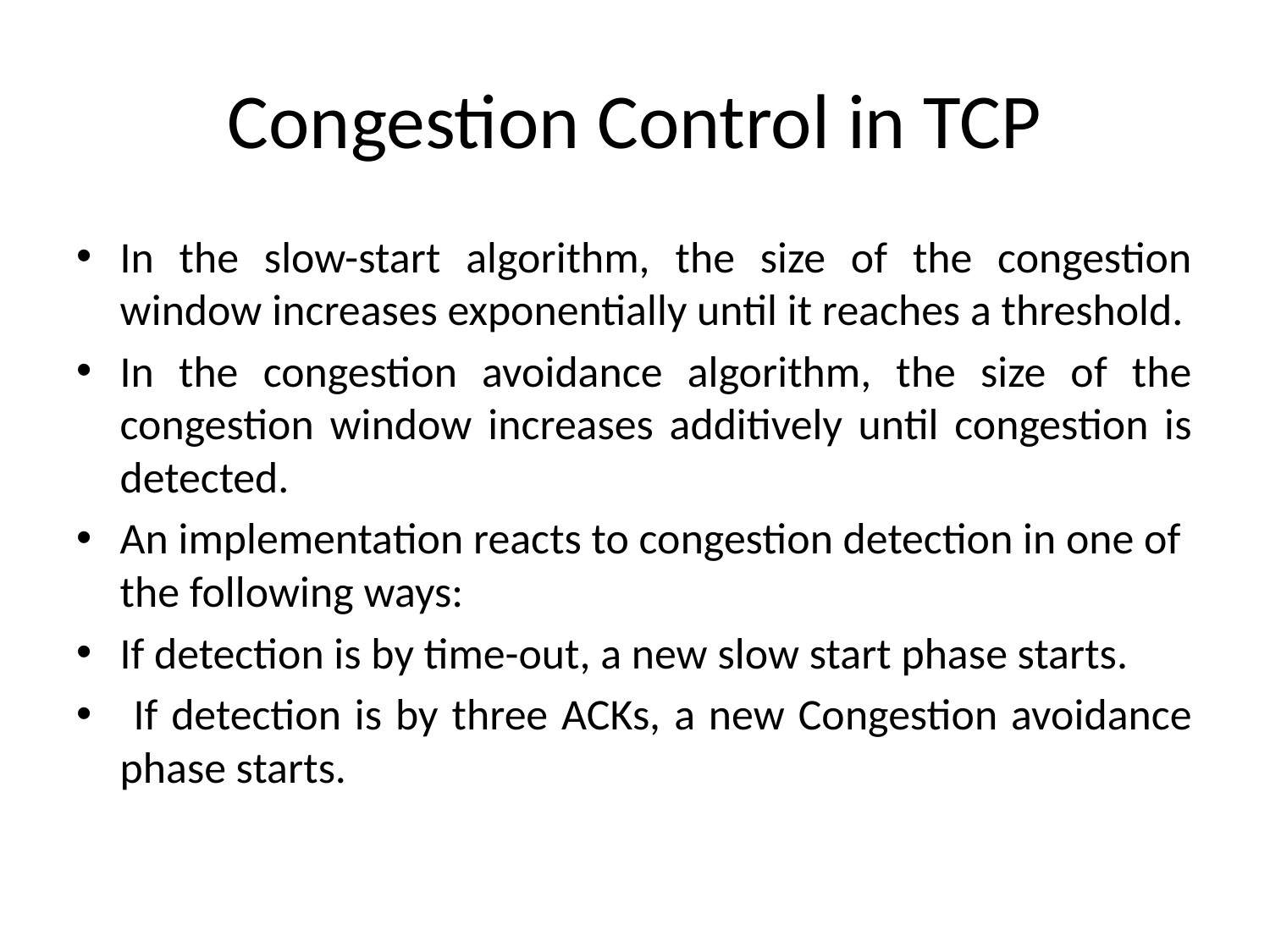

# Congestion Control in TCP
In the slow-start algorithm, the size of the congestion window increases exponentially until it reaches a threshold.
In the congestion avoidance algorithm, the size of the congestion window increases additively until congestion is detected.
An implementation reacts to congestion detection in one of the following ways:
If detection is by time-out, a new slow start phase starts.
 If detection is by three ACKs, a new Congestion avoidance phase starts.